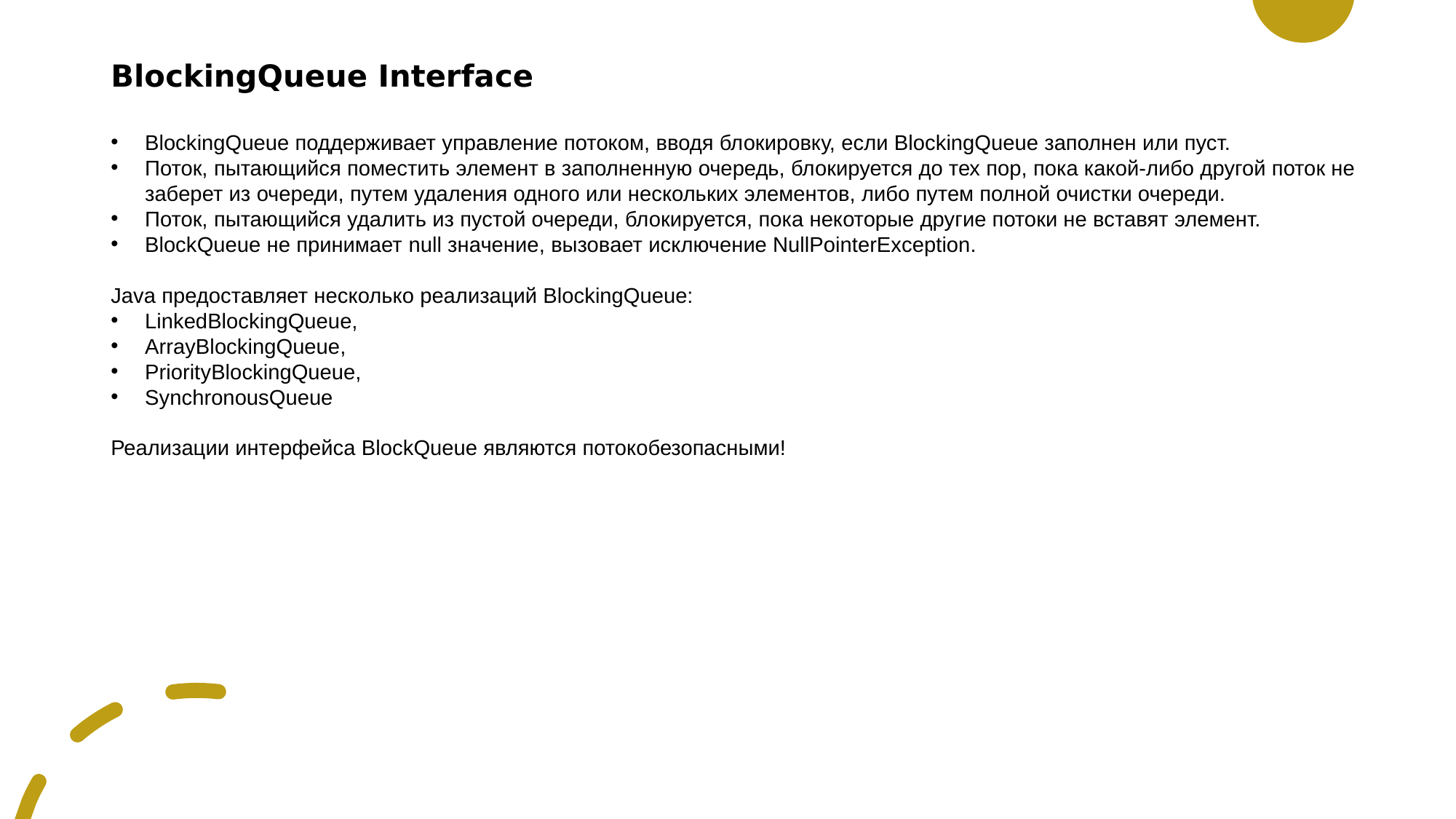

# BlockingQueue Interface
BlockingQueue поддерживает управление потоком, вводя блокировку, если BlockingQueue заполнен или пуст.
Поток, пытающийся поместить элемент в заполненную очередь, блокируется до тех пор, пока какой-либо другой поток не заберет из очереди, путем удаления одного или нескольких элементов, либо путем полной очистки очереди.
Поток, пытающийся удалить из пустой очереди, блокируется, пока некоторые другие потоки не вставят элемент.
BlockQueue не принимает null значение, вызовает исключение NullPointerException.

Java предоставляет несколько реализаций BlockingQueue:
LinkedBlockingQueue,
ArrayBlockingQueue,
PriorityBlockingQueue,
SynchronousQueue

Реализации интерфейса BlockQueue являются потокобезопасными!